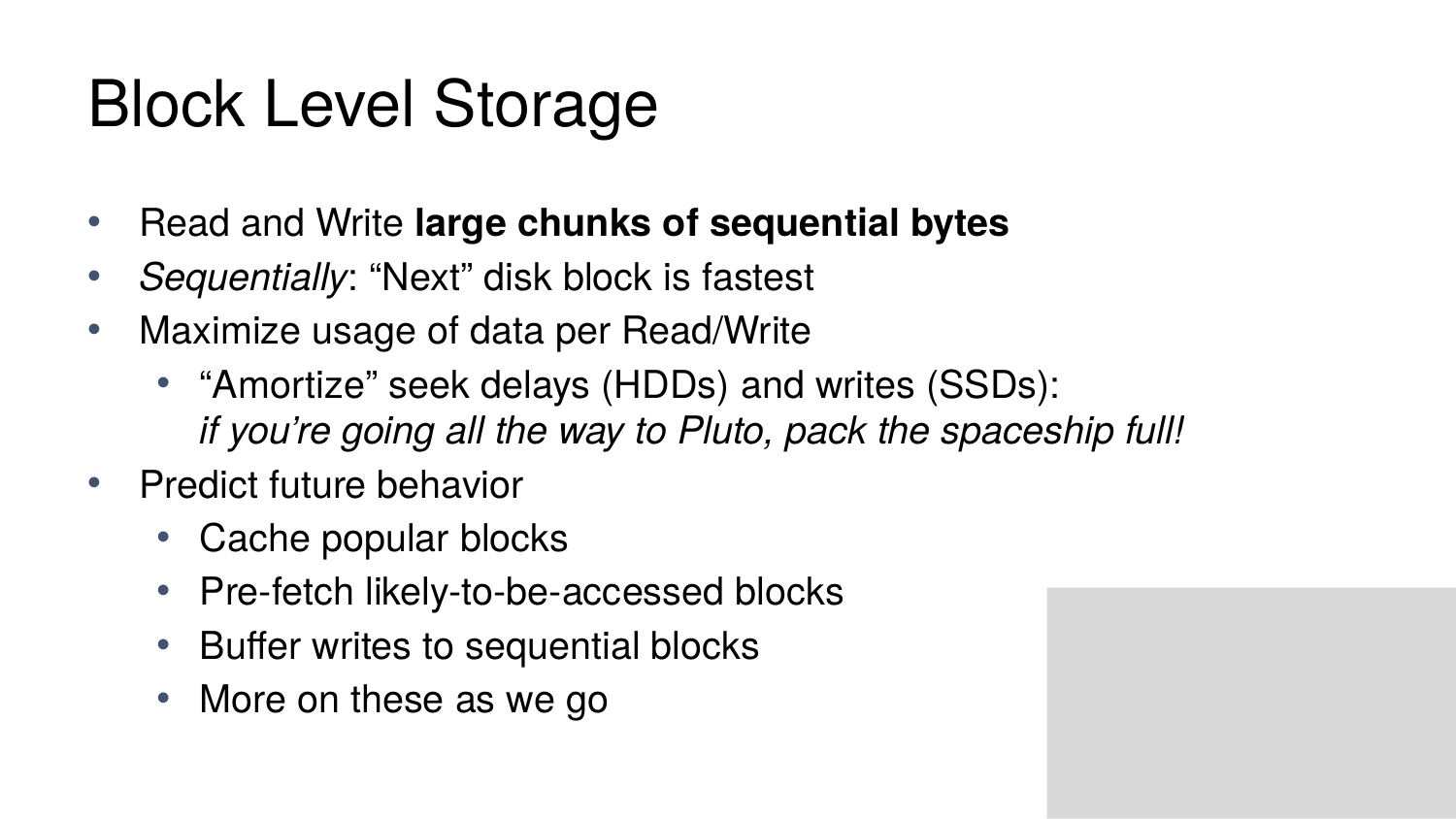

# Block Level Storage
Read and Write large chunks of sequential bytes
Sequentially: “Next” disk block is fastest
Maximize usage of data per Read/Write
“Amortize” seek delays (HDDs) and writes (SSDs):
if you’re going all the way to Pluto, pack the spaceship full!
Predict future behavior
Cache popular blocks
Pre-fetch likely-to-be-accessed blocks
Buffer writes to sequential blocks
More on these as we go